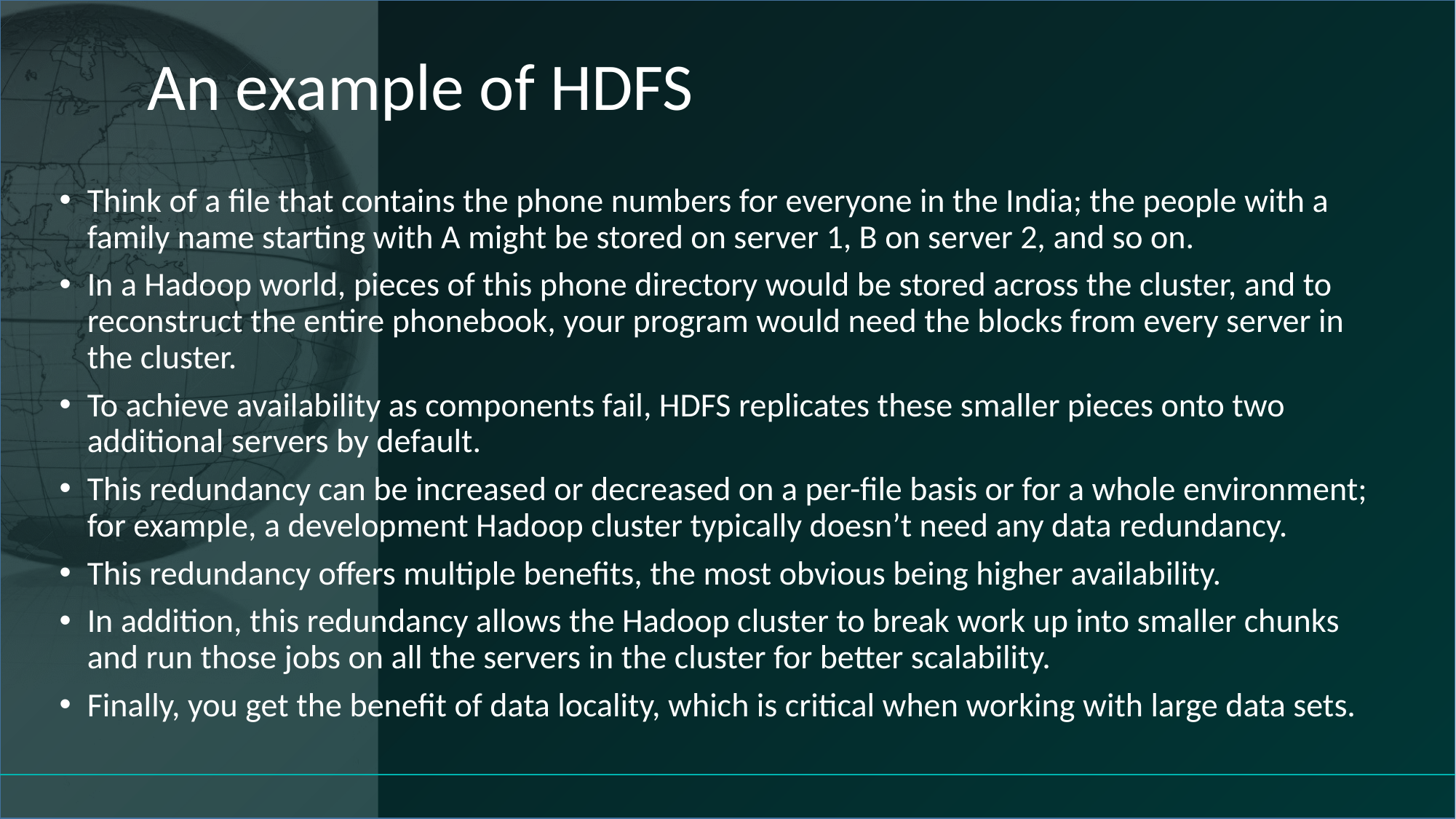

# An example of HDFS
Think of a file that contains the phone numbers for everyone in the India; the people with a family name starting with A might be stored on server 1, B on server 2, and so on.
In a Hadoop world, pieces of this phone directory would be stored across the cluster, and to reconstruct the entire phonebook, your program would need the blocks from every server in the cluster.
To achieve availability as components fail, HDFS replicates these smaller pieces onto two additional servers by default.
This redundancy can be increased or decreased on a per-file basis or for a whole environment; for example, a development Hadoop cluster typically doesn’t need any data re­dundancy.
This redundancy offers multiple benefits, the most obvious being higher availability.
In addition, this redundancy allows the Hadoop cluster to break work up into smaller chunks and run those jobs on all the servers in the cluster for better scalability.
Finally, you get the benefit of data locality, which is critical when working with large data sets.